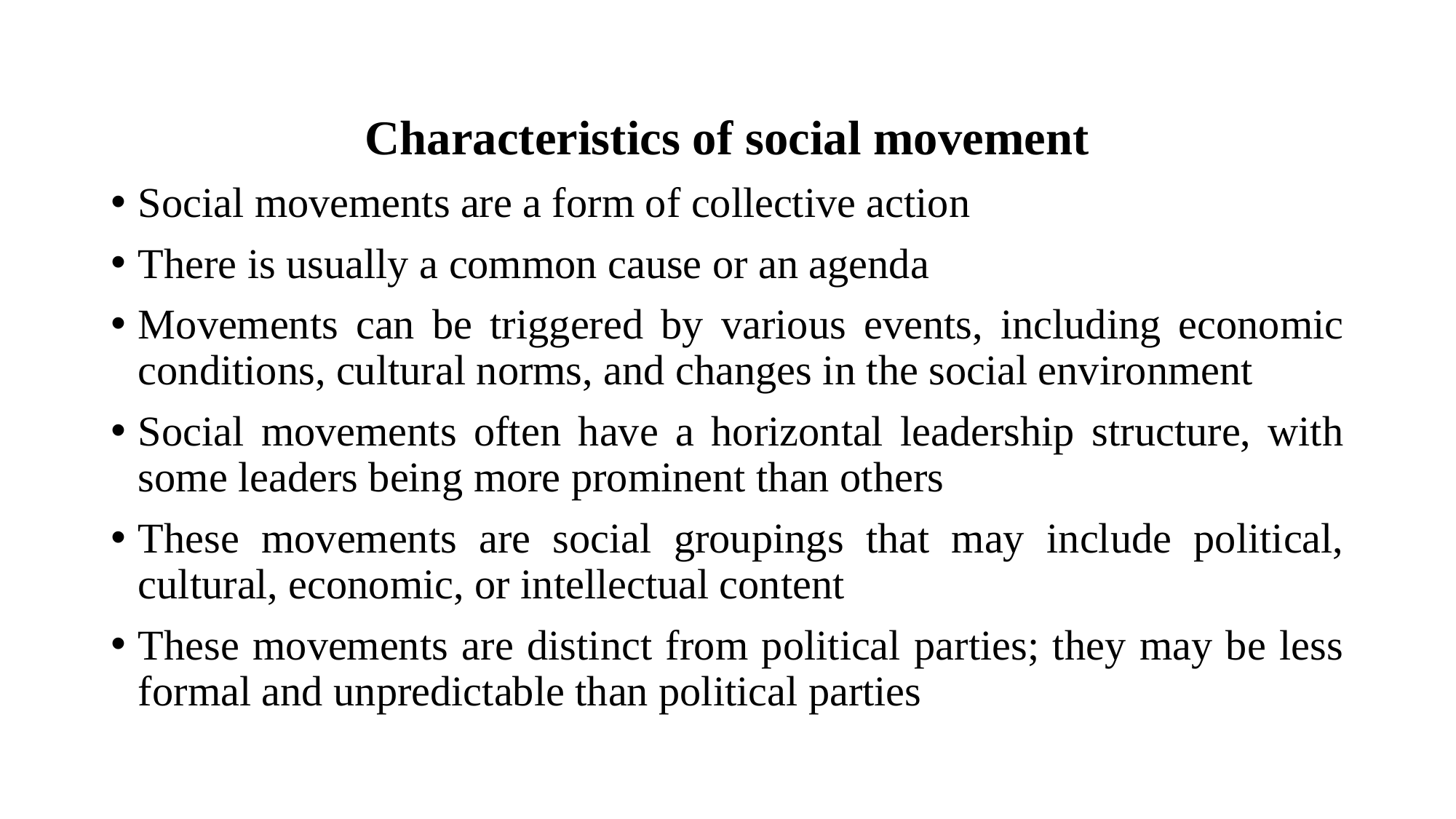

Characteristics of social movement
Social movements are a form of collective action
There is usually a common cause or an agenda
Movements can be triggered by various events, including economic conditions, cultural norms, and changes in the social environment
Social movements often have a horizontal leadership structure, with some leaders being more prominent than others
These movements are social groupings that may include political, cultural, economic, or intellectual content
These movements are distinct from political parties; they may be less formal and unpredictable than political parties